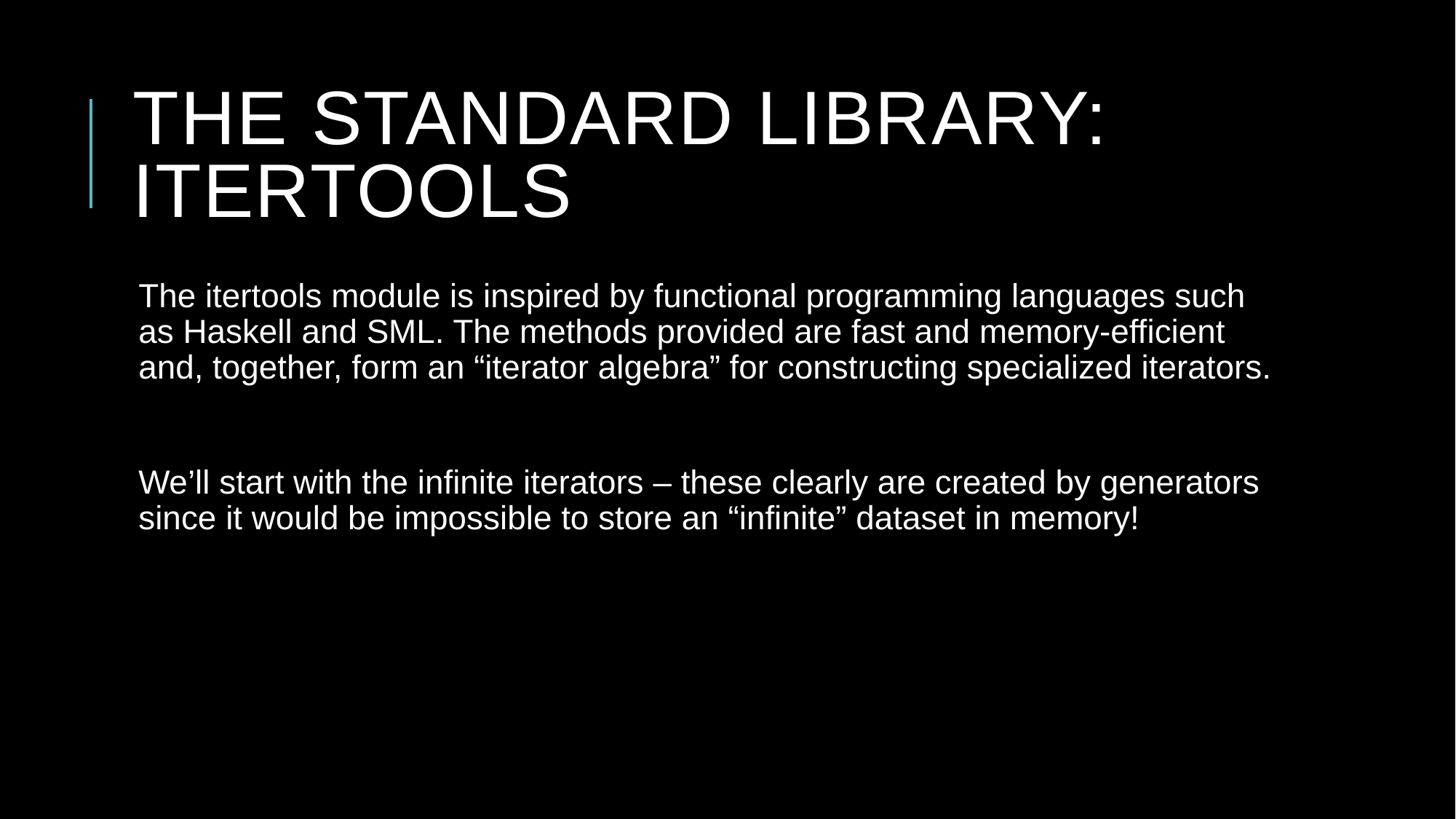

# The Standard library: itertools
The itertools module is inspired by functional programming languages such as Haskell and SML. The methods provided are fast and memory-efficient and, together, form an “iterator algebra” for constructing specialized iterators.

We’ll start with the infinite iterators – these clearly are created by generators since it would be impossible to store an “infinite” dataset in memory!